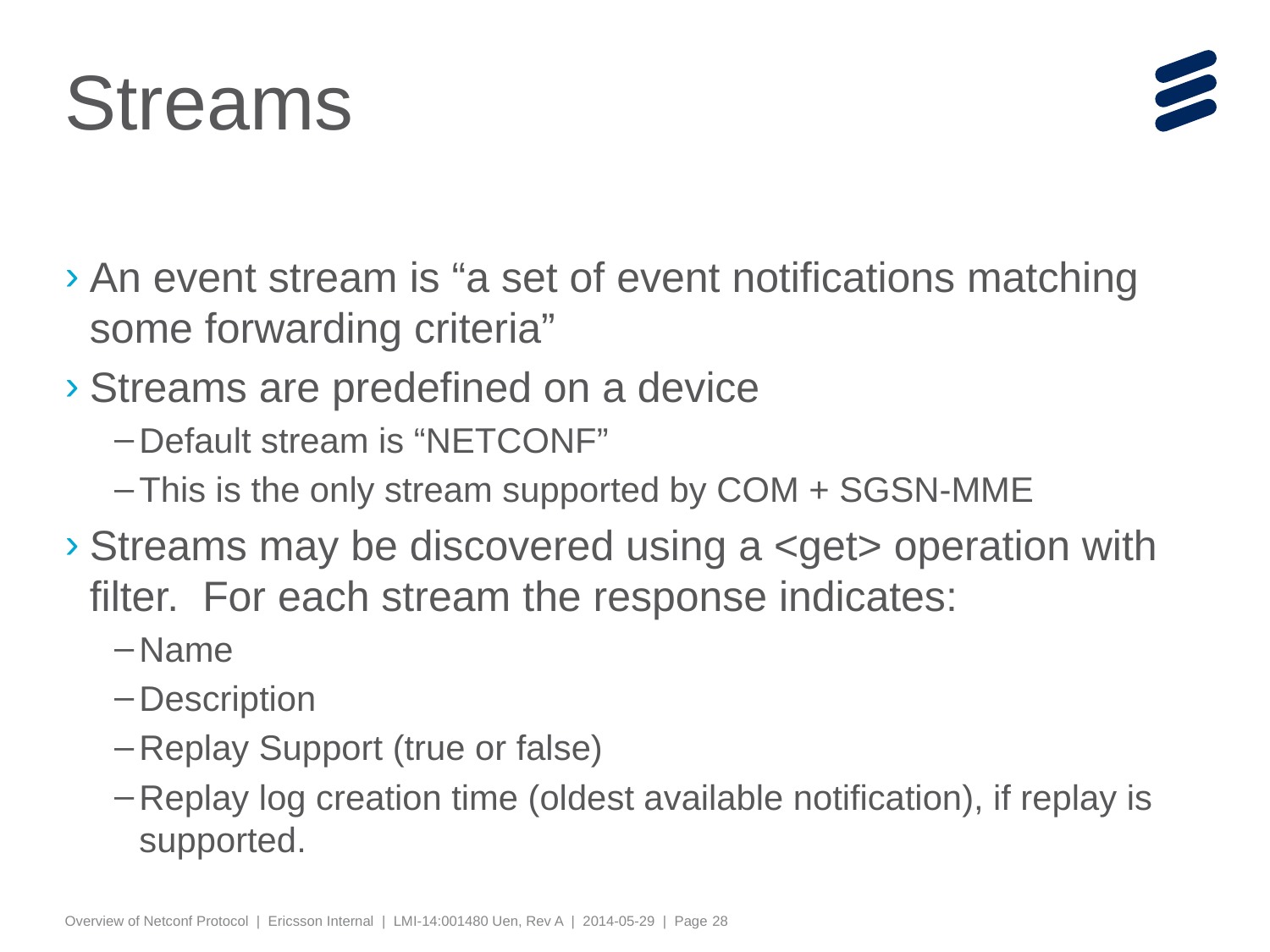

# Streams
An event stream is “a set of event notifications matching some forwarding criteria”
Streams are predefined on a device
Default stream is “NETCONF”
This is the only stream supported by COM + SGSN-MME
Streams may be discovered using a <get> operation with filter.  For each stream the response indicates:
Name
Description
Replay Support (true or false)
Replay log creation time (oldest available notification), if replay is supported.